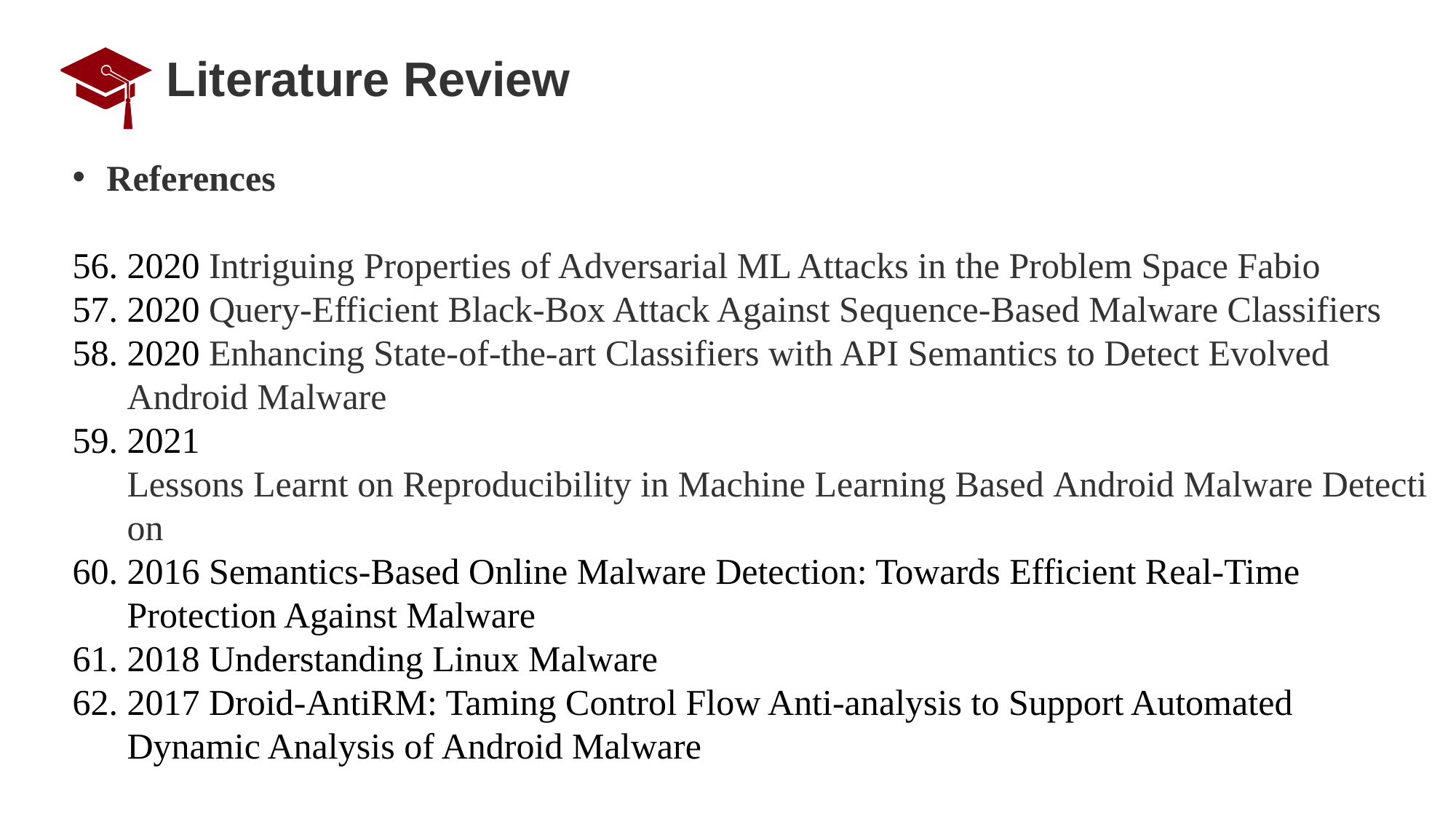

# Literature Review
References

2020 Intriguing Properties of Adversarial ML Attacks in the Problem Space Fabio
2020 Query-Efficient Black-Box Attack Against Sequence-Based Malware Classifiers
2020 Enhancing State-of-the-art Classifiers with API Semantics to Detect Evolved Android Malware
2021 Lessons Learnt on Reproducibility in Machine Learning Based Android Malware Detection
2016 Semantics-Based Online Malware Detection: Towards Efficient Real-Time Protection Against Malware
2018 Understanding Linux Malware
2017 Droid-AntiRM: Taming Control Flow Anti-analysis to Support Automated Dynamic Analysis of Android Malware